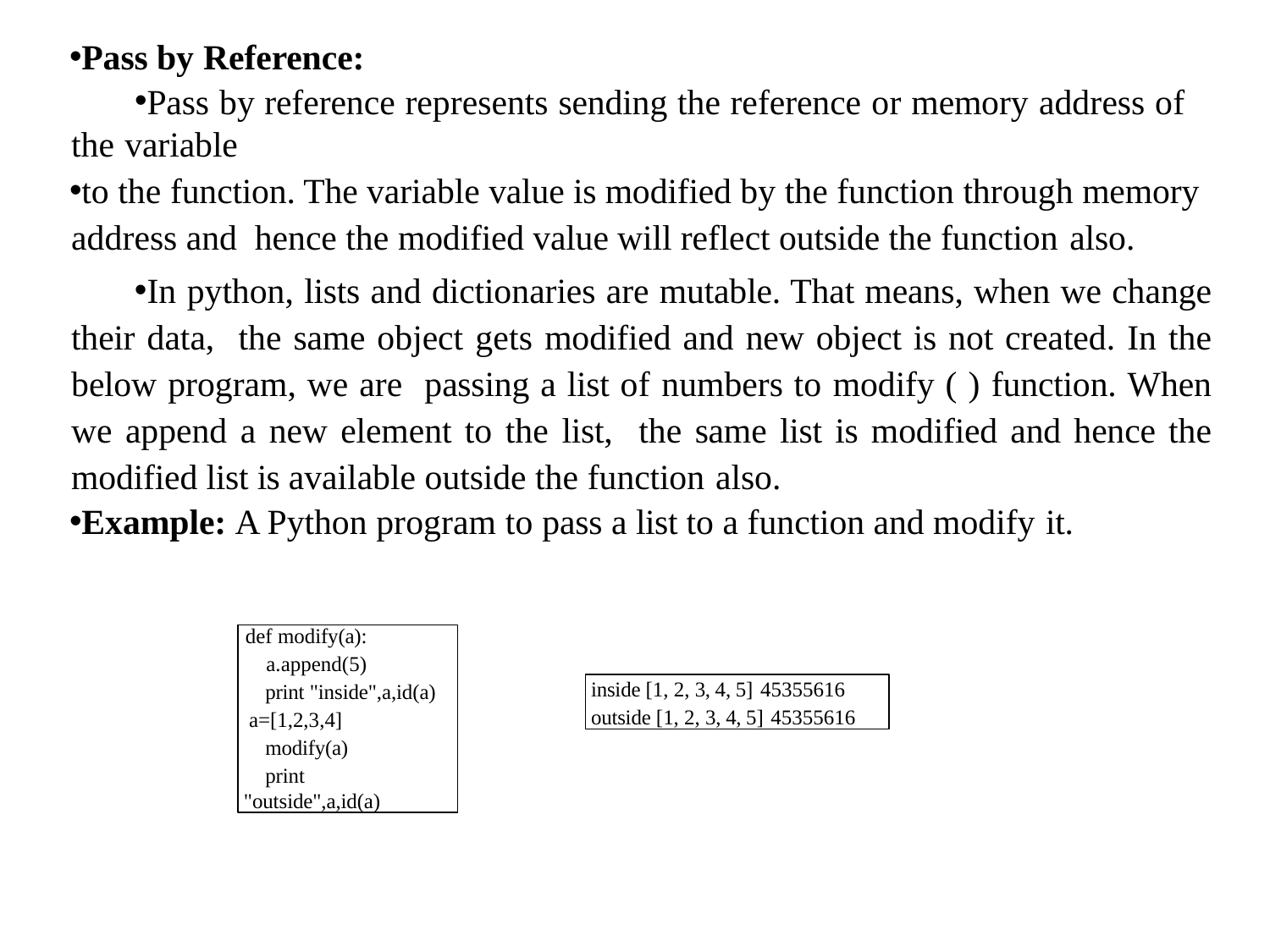

Pass by Reference:
Pass by reference represents sending the reference or memory address of the variable
to the function. The variable value is modified by the function through memory address and  hence the modified value will reflect outside the function also.
In python, lists and dictionaries are mutable. That means, when we change their data,  the same object gets modified and new object is not created. In the below program, we are  passing a list of numbers to modify ( ) function. When we append a new element to the list,  the same list is modified and hence the modified list is available outside the function also.
Example: A Python program to pass a list to a function and modify it.
def modify(a):
a.append(5)
print "inside",a,id(a)  a=[1,2,3,4]
modify(a)
print "outside",a,id(a)
inside [1, 2, 3, 4, 5] 45355616
outside [1, 2, 3, 4, 5] 45355616